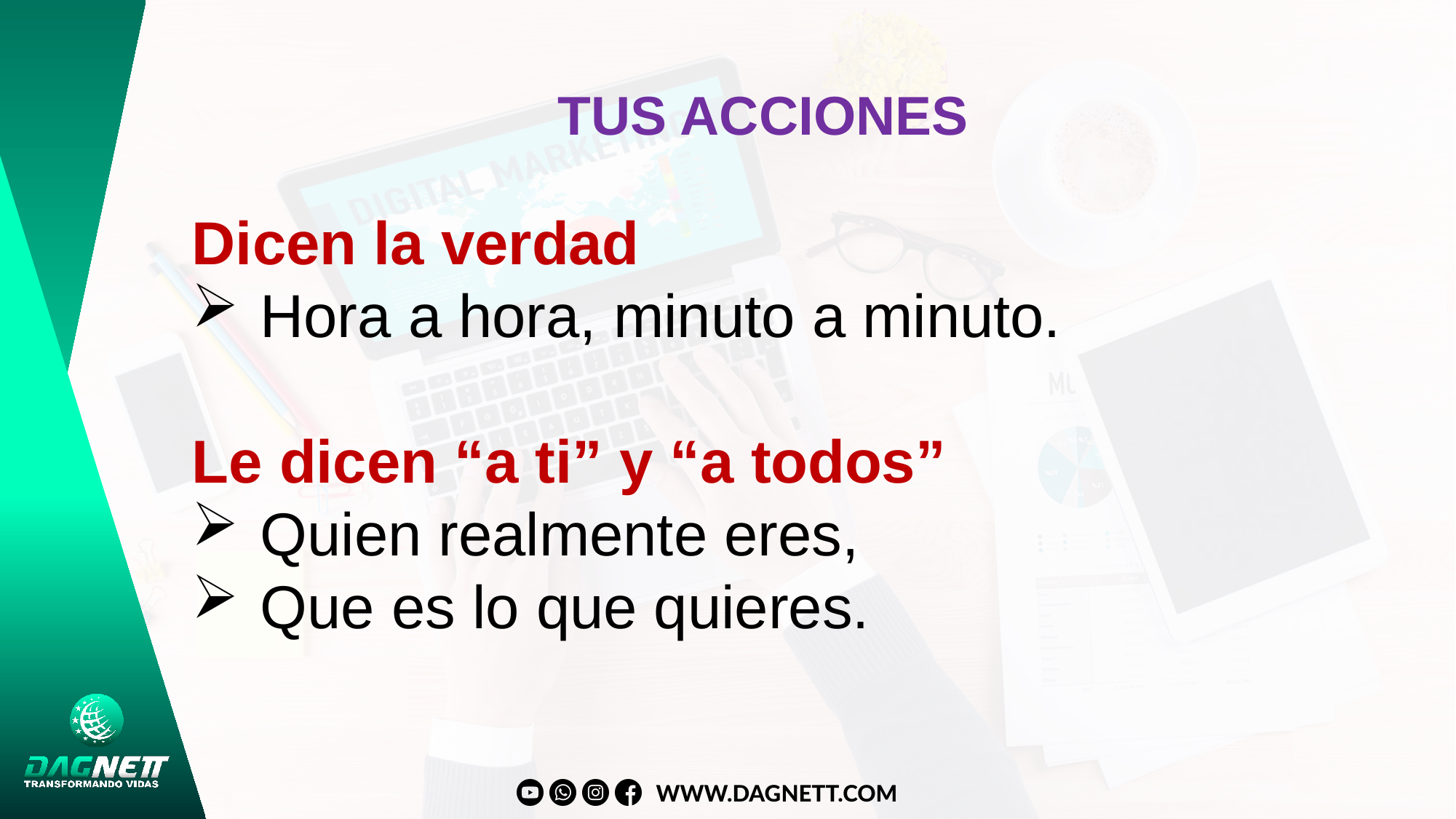

TUS ACCIONES
Dicen la verdad
Hora a hora, minuto a minuto.

Le dicen “a ti” y “a todos”
Quien realmente eres,
Que es lo que quieres.